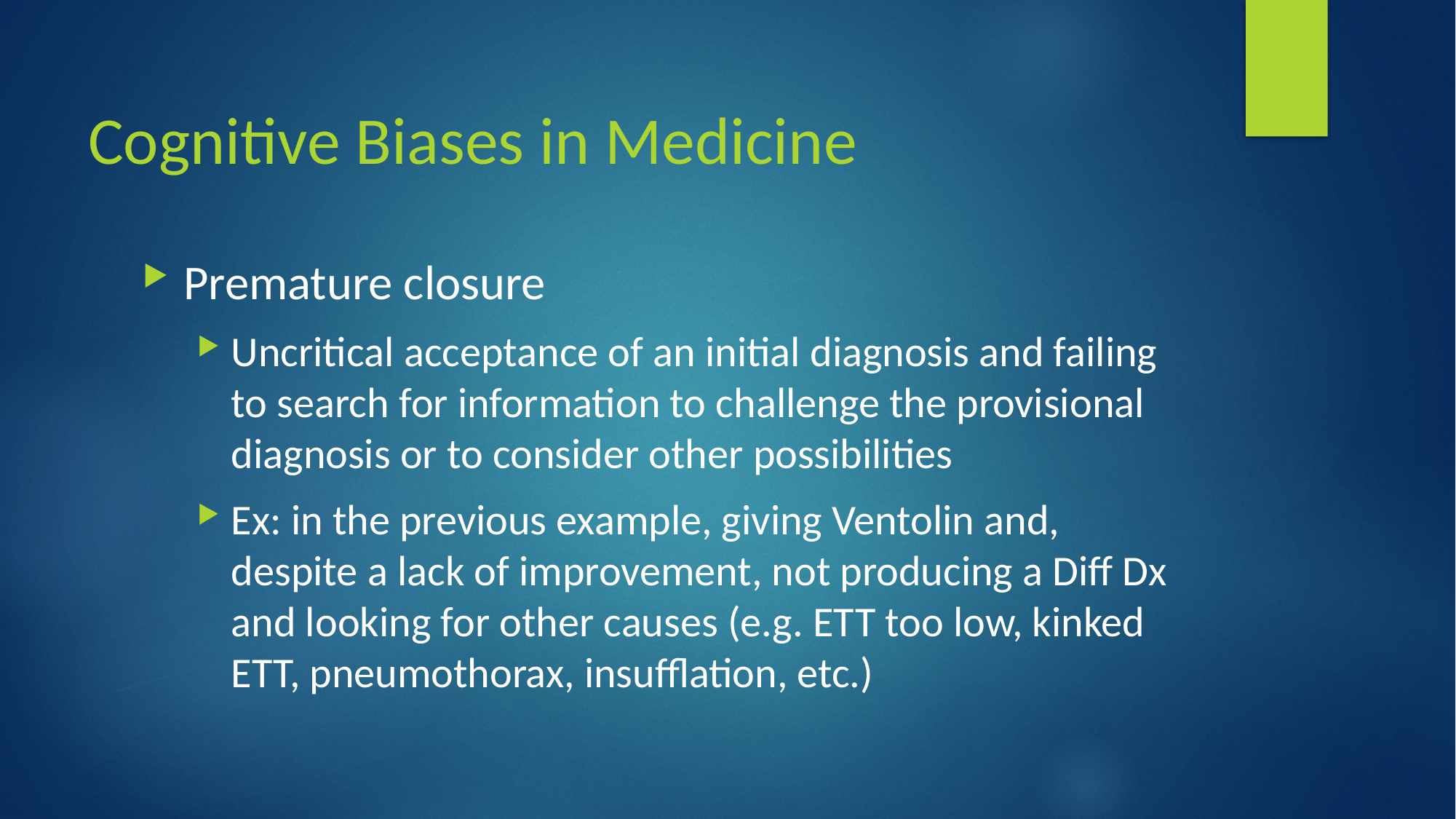

# Cognitive Biases in Medicine
Premature closure
Uncritical acceptance of an initial diagnosis and failing to search for information to challenge the provisional diagnosis or to consider other possibilities
Ex: in the previous example, giving Ventolin and, despite a lack of improvement, not producing a Diff Dx and looking for other causes (e.g. ETT too low, kinked ETT, pneumothorax, insufflation, etc.)